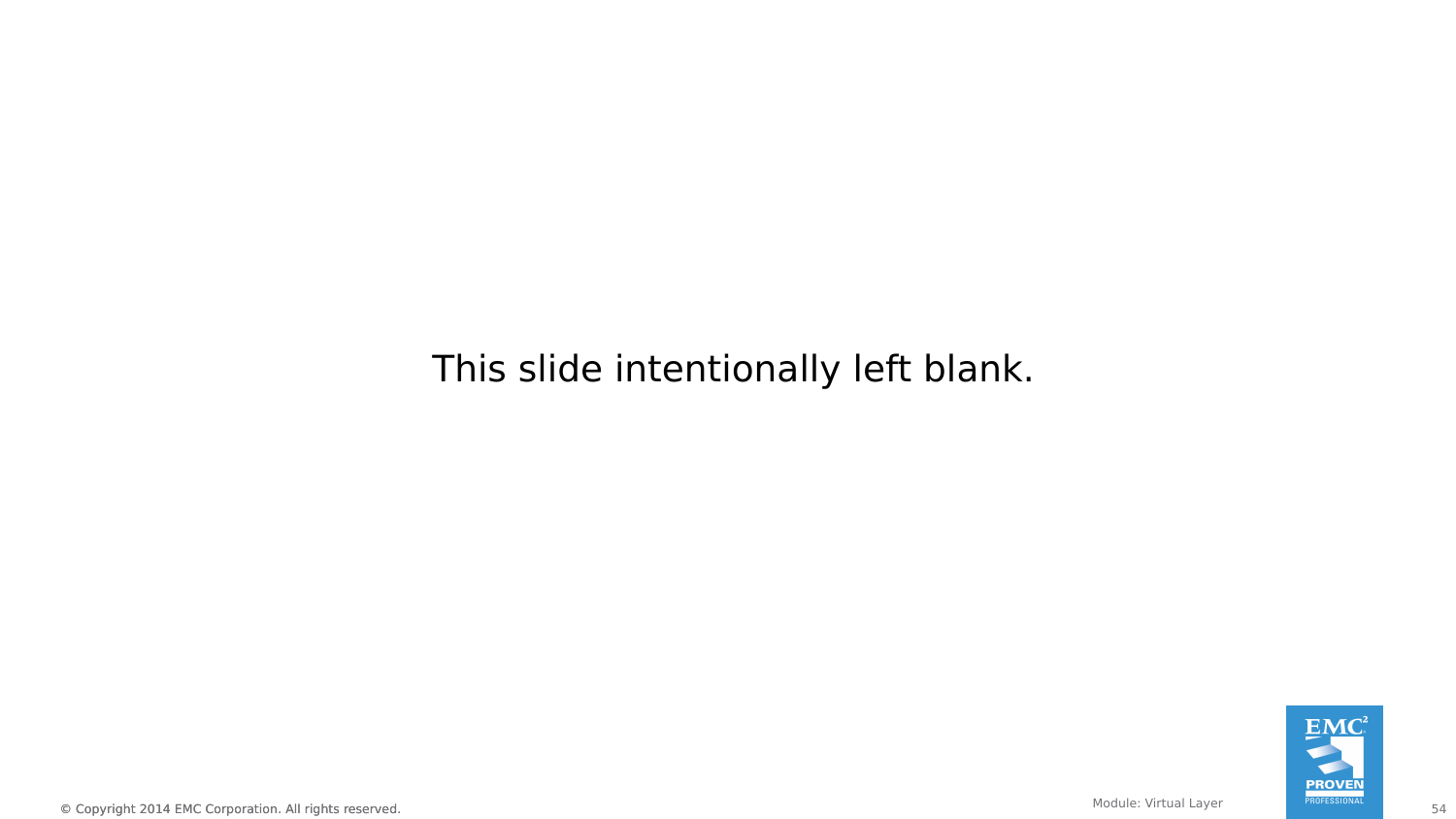

This slide intentionally left blank.
Module: Virtual Layer